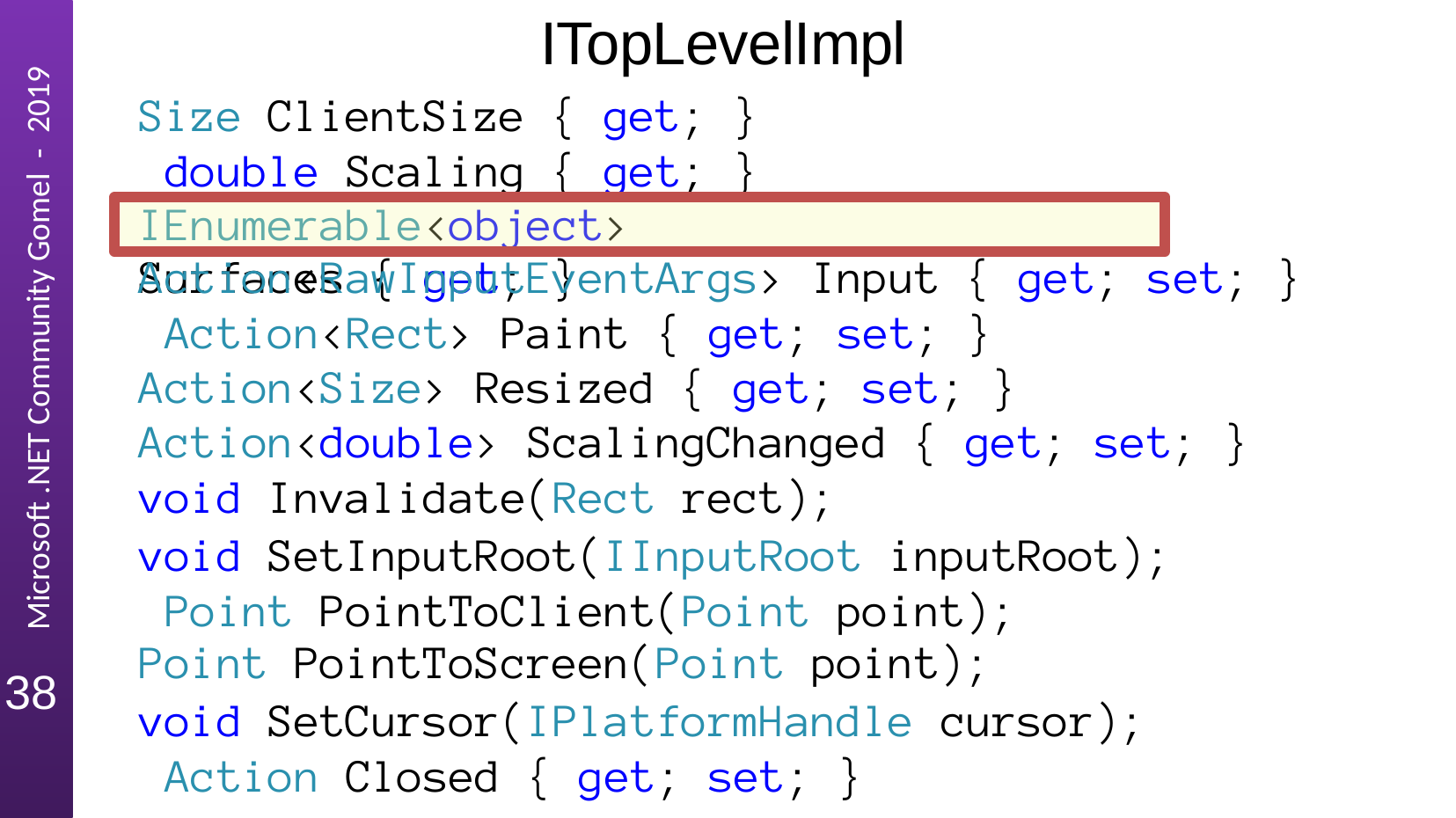

# ITopLevelImpl
Size ClientSize { get; }  double Scaling { get; }
IEnumerable<object> Surfaces { get; }

Action<RawInputEventArgs> Input { get; set; }  Action<Rect> Paint { get; set; }  Action<Size> Resized { get; set; }  Action<double> ScalingChanged { get; set; }  void Invalidate(Rect rect);
void SetInputRoot(IInputRoot inputRoot);  Point PointToClient(Point point);
Point PointToScreen(Point point);
void SetCursor(IPlatformHandle cursor);  Action Closed { get; set; }
38